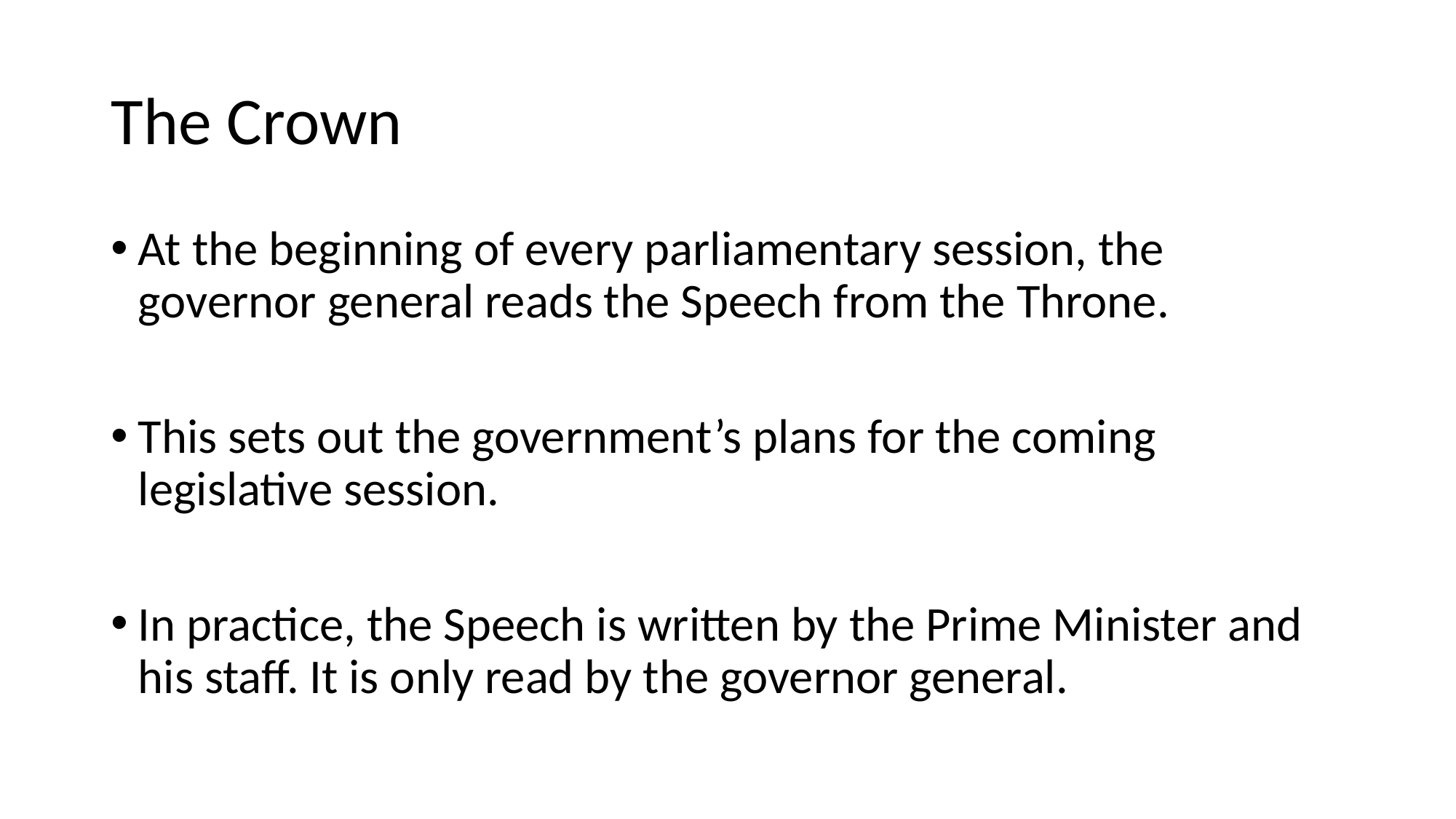

# The Crown
At the beginning of every parliamentary session, the governor general reads the Speech from the Throne.

This sets out the government’s plans for the coming legislative session.

In practice, the Speech is written by the Prime Minister and his staff. It is only read by the governor general.